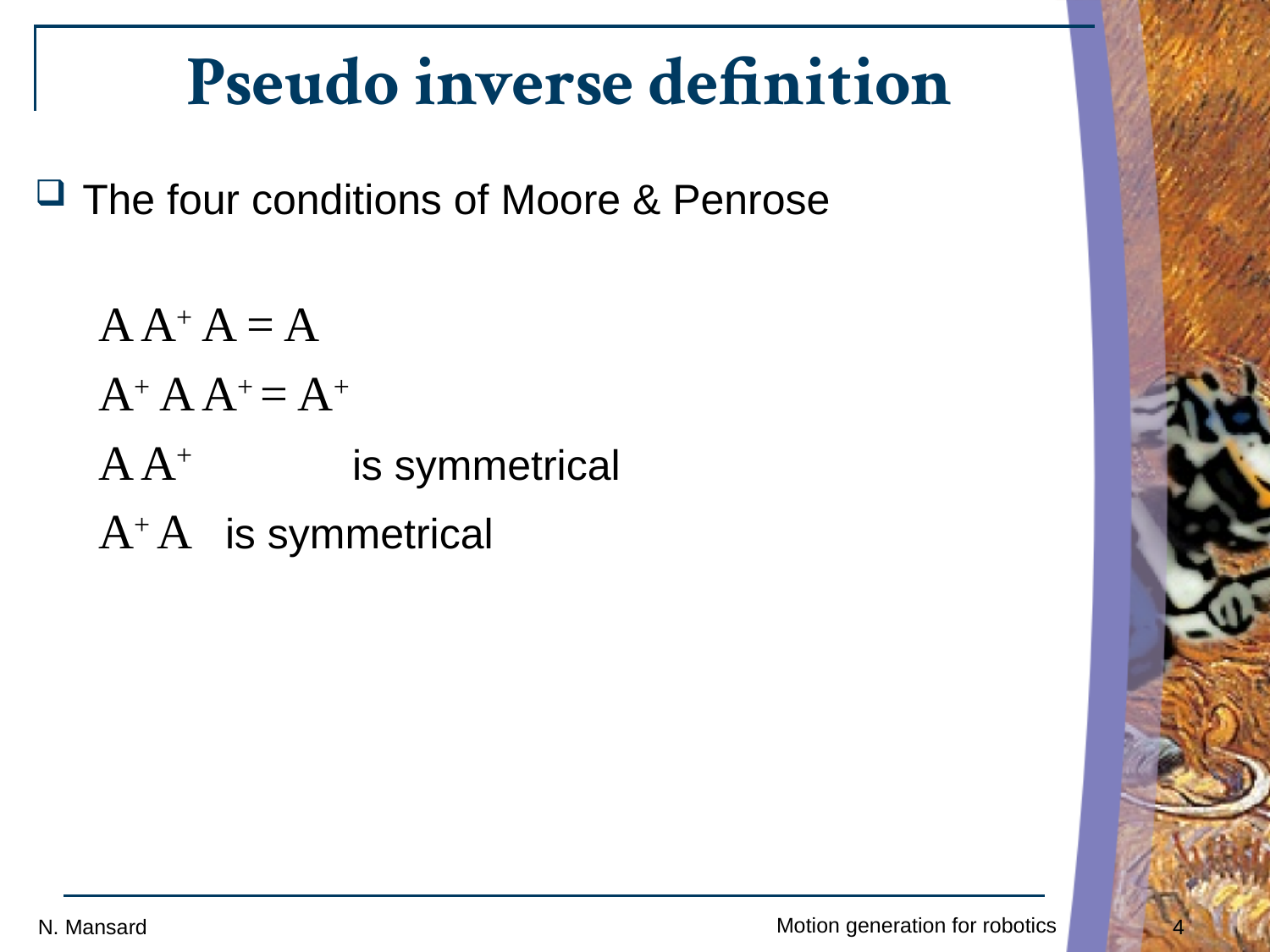

# Pseudo inverse definition
The four conditions of Moore & Penrose

A A+ A = A
A+ A A+ = A+
A A+		is symmetrical
A+ A 	is symmetrical